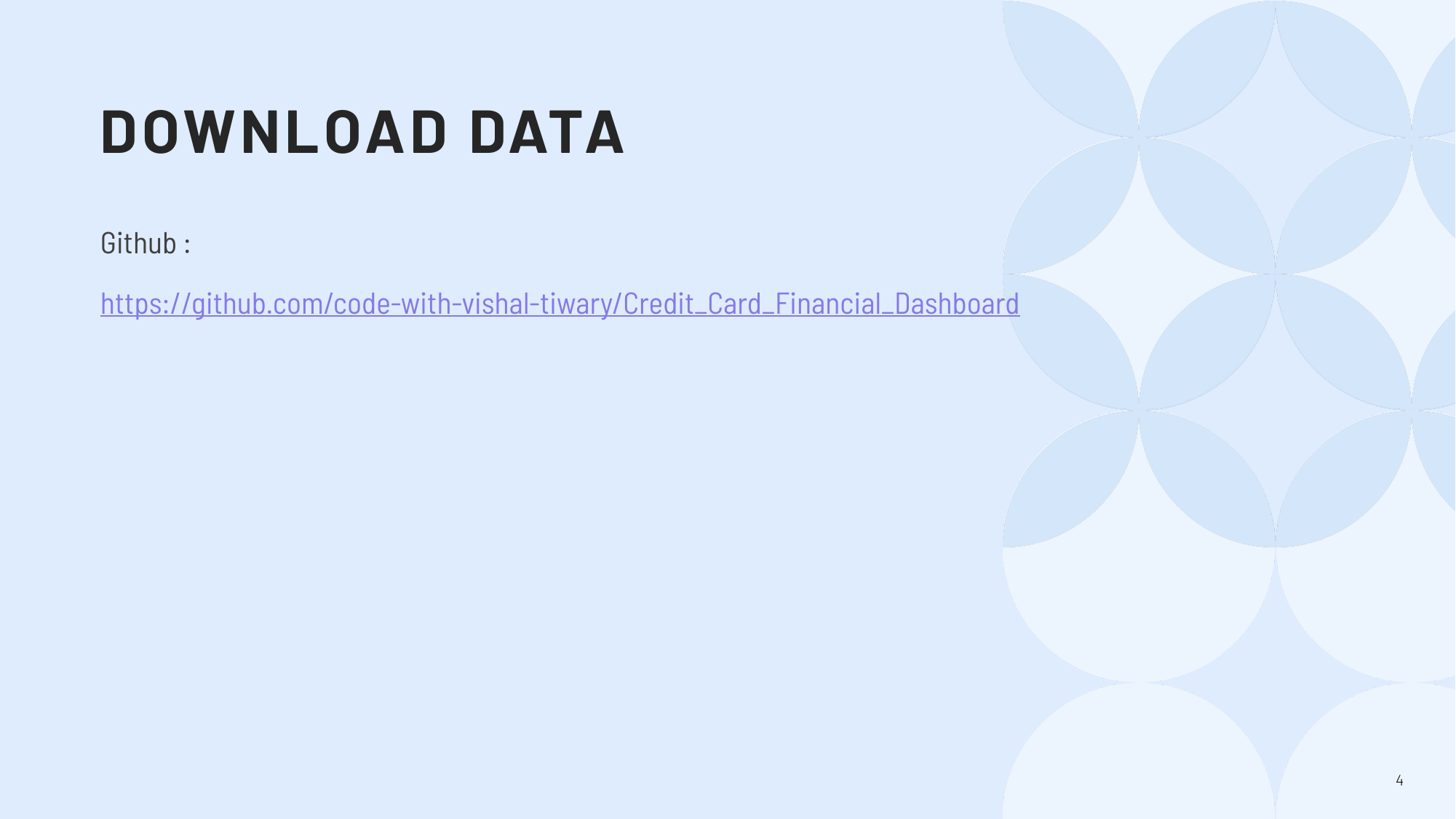

# Download Data
Github :
https://github.com/code-with-vishal-tiwary/Credit_Card_Financial_Dashboard
4